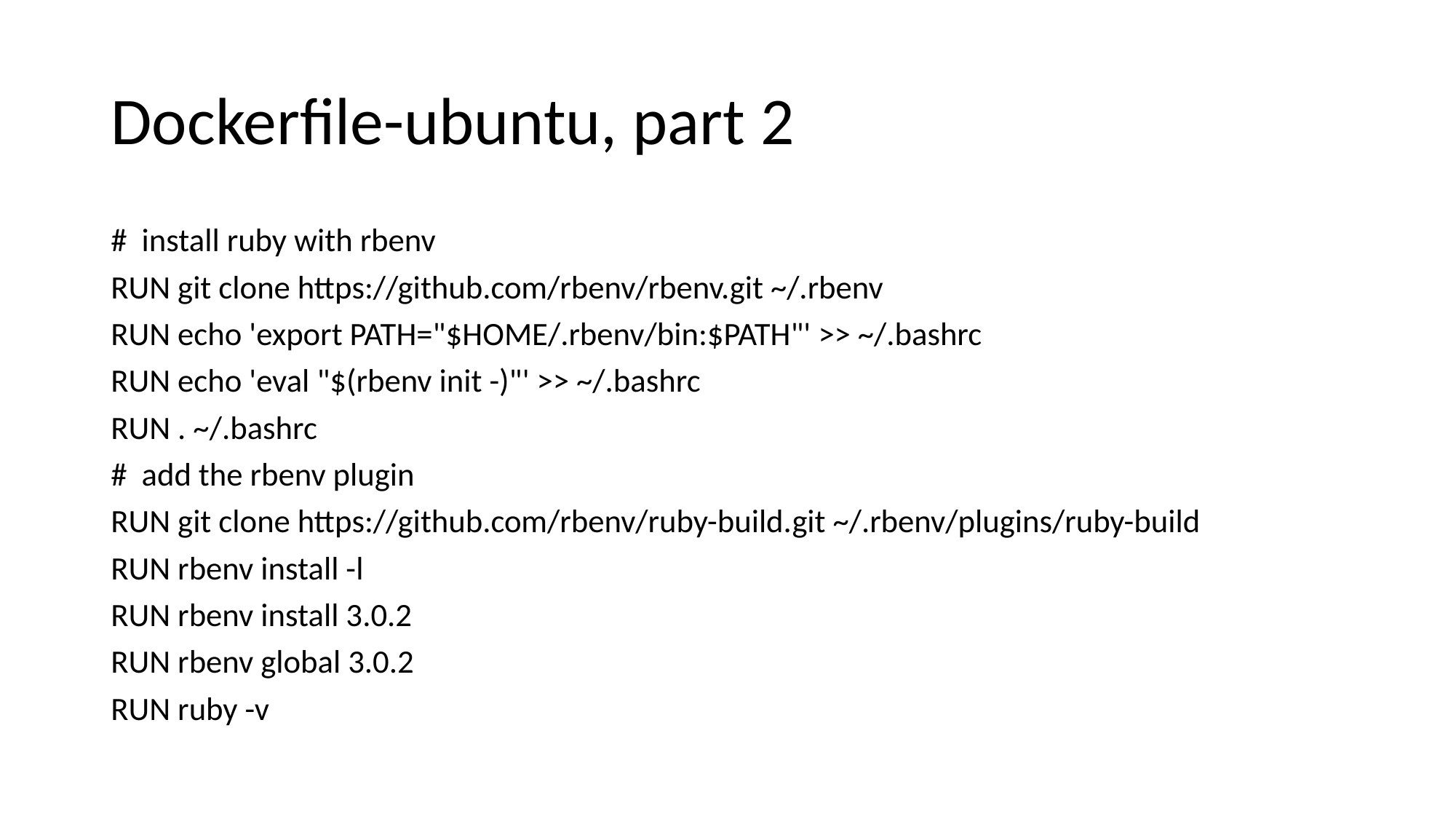

# Dockerfile-ubuntu, part 2
#  install ruby with rbenv
RUN git clone https://github.com/rbenv/rbenv.git ~/.rbenv
RUN echo 'export PATH="$HOME/.rbenv/bin:$PATH"' >> ~/.bashrc
RUN echo 'eval "$(rbenv init -)"' >> ~/.bashrc
RUN . ~/.bashrc
#  add the rbenv plugin
RUN git clone https://github.com/rbenv/ruby-build.git ~/.rbenv/plugins/ruby-build
RUN rbenv install -l
RUN rbenv install 3.0.2
RUN rbenv global 3.0.2
RUN ruby -v